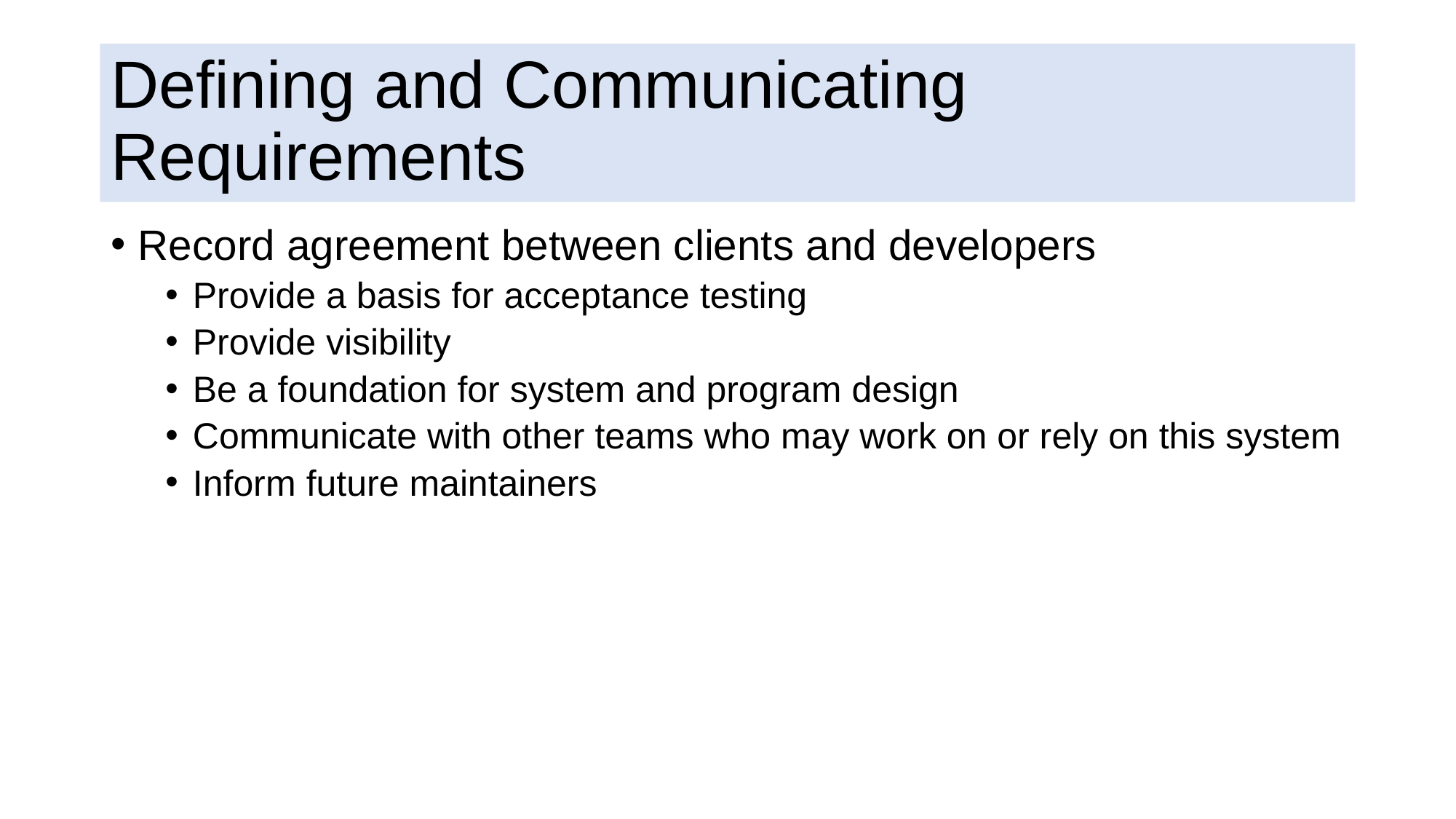

# Deﬁning and Communicating Requirements
Record agreement between clients and developers
Provide a basis for acceptance testing
Provide visibility
Be a foundation for system and program design
Communicate with other teams who may work on or rely on this system
Inform future maintainers